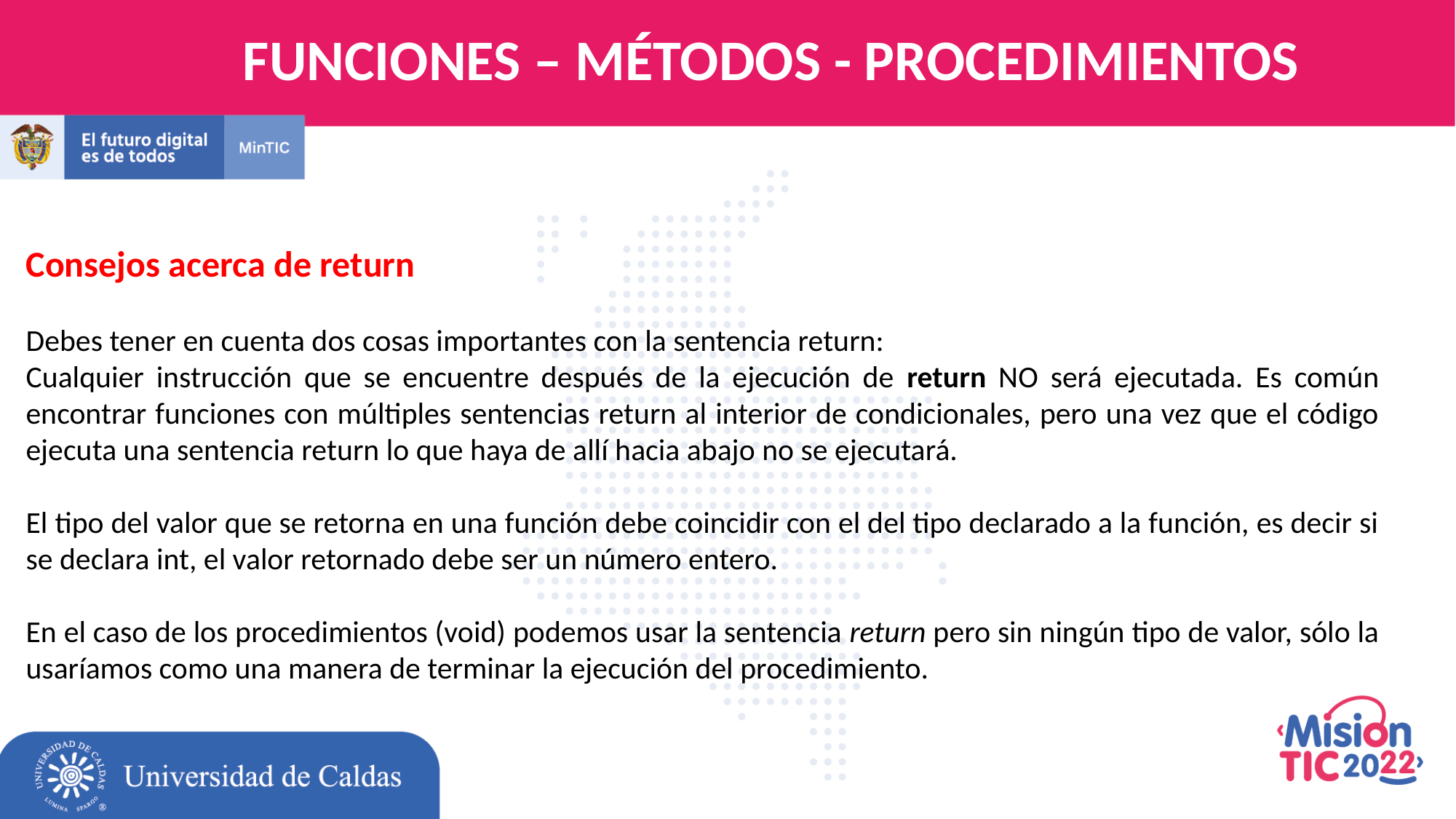

FUNCIONES – MÉTODOS - PROCEDIMIENTOS

Consejos acerca de return

Debes tener en cuenta dos cosas importantes con la sentencia return:
Cualquier instrucción que se encuentre después de la ejecución de return NO será ejecutada. Es común encontrar funciones con múltiples sentencias return al interior de condicionales, pero una vez que el código ejecuta una sentencia return lo que haya de allí hacia abajo no se ejecutará.

El tipo del valor que se retorna en una función debe coincidir con el del tipo declarado a la función, es decir si se declara int, el valor retornado debe ser un número entero.

En el caso de los procedimientos (void) podemos usar la sentencia return pero sin ningún tipo de valor, sólo la usaríamos como una manera de terminar la ejecución del procedimiento.